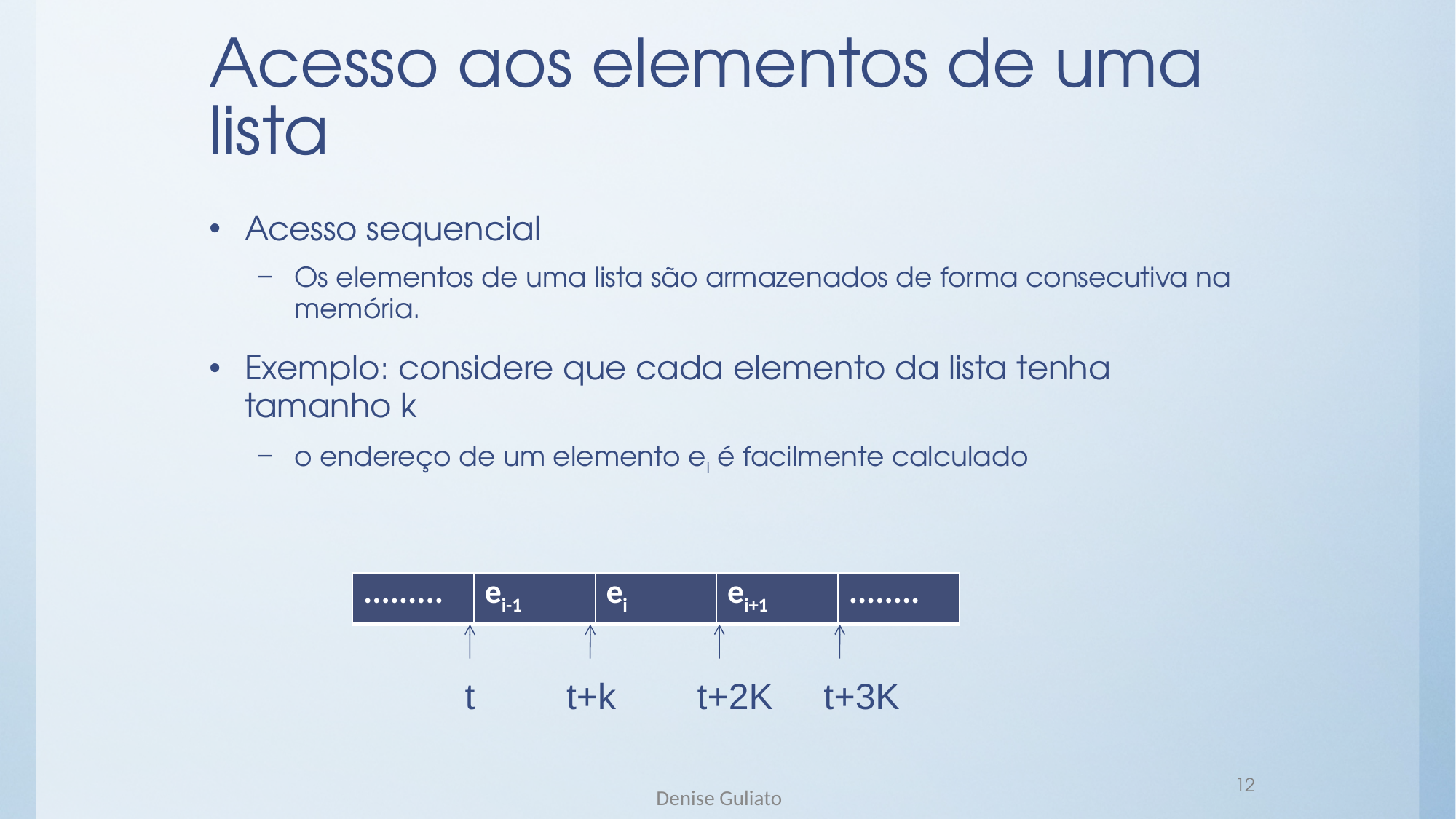

# Acesso aos elementos de uma lista
Acesso sequencial
Os elementos de uma lista são armazenados de forma consecutiva na memória.
Exemplo: considere que cada elemento da lista tenha tamanho k
o endereço de um elemento ei é facilmente calculado

| ......... | ei-1 | ei | ei+1 | ........ |
| --- | --- | --- | --- | --- |
 t         t+k        t+2K     t+3K
12
Denise Guliato